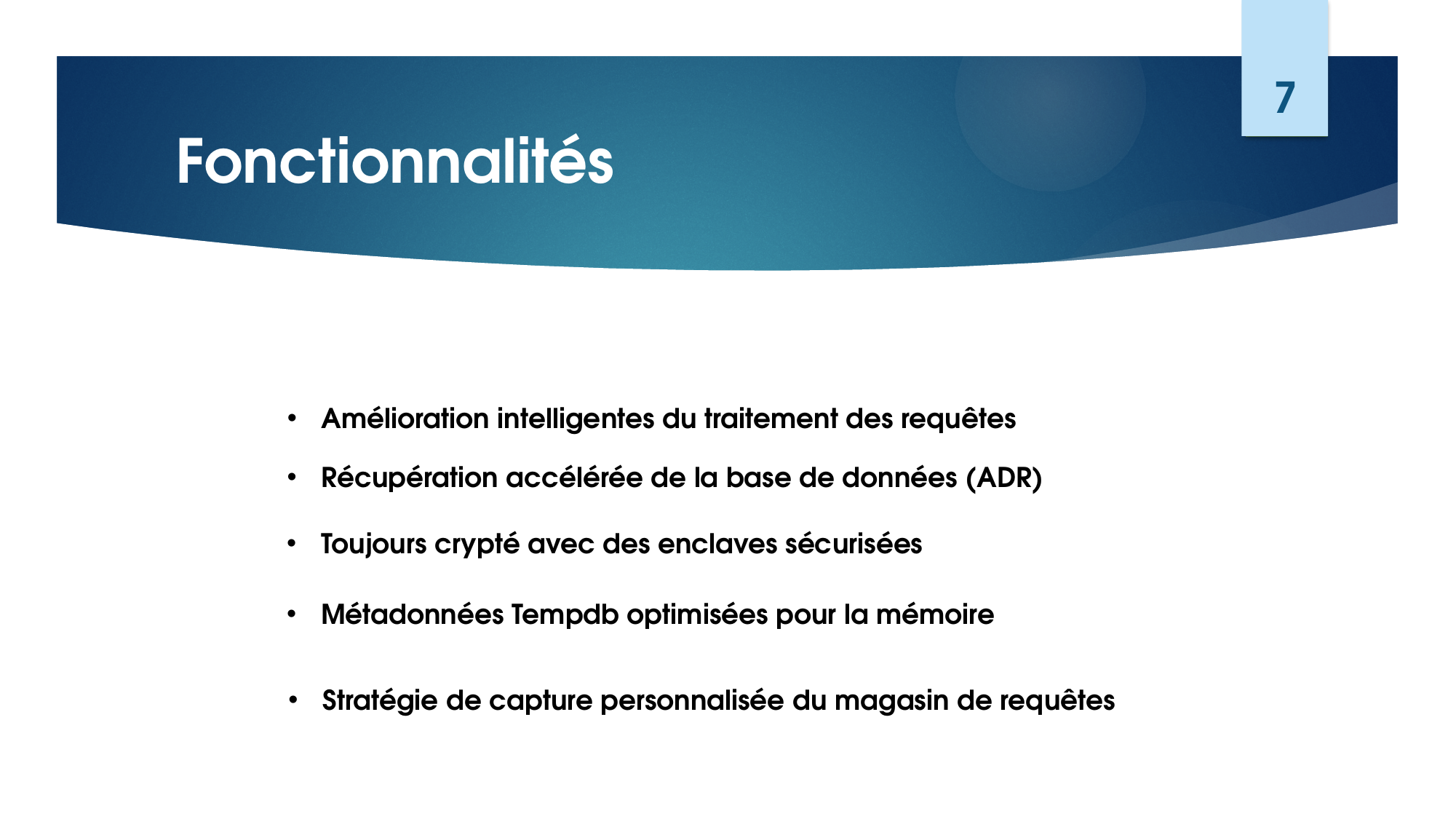

7
# Fonctionnalités
Amélioration intelligentes du traitement des requêtes
Récupération accélérée de la base de données (ADR)
Toujours crypté avec des enclaves sécurisées
Métadonnées Tempdb optimisées pour la mémoire
Stratégie de capture personnalisée du magasin de requêtes